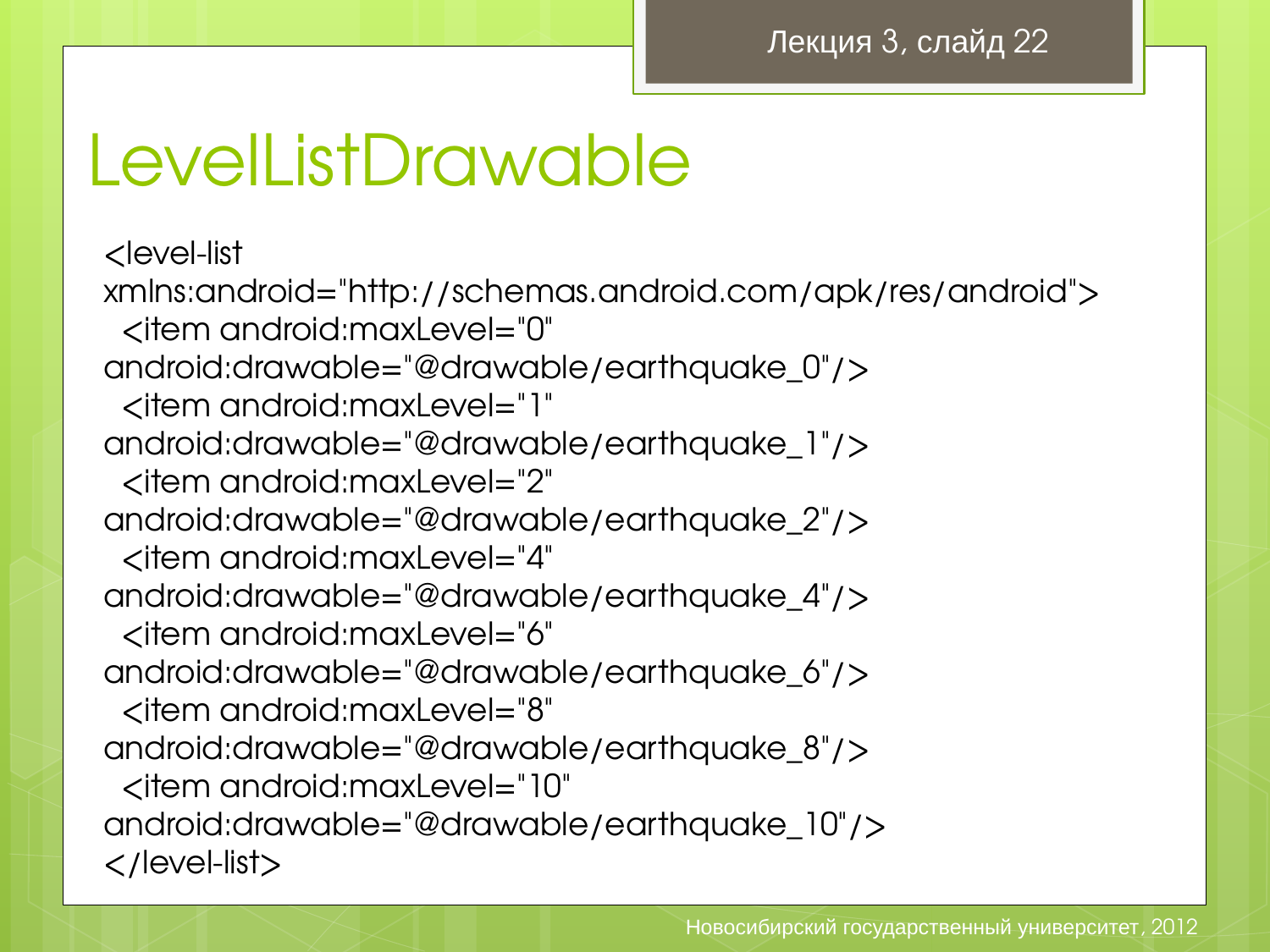

Лекция 3, слайд 22
# LevelListDrawable
<level-list xmlns:android="http://schemas.android.com/apk/res/android">
  <item android:maxLevel="0"  android:drawable="@drawable/earthquake_0"/>
  <item android:maxLevel="1"  android:drawable="@drawable/earthquake_1"/>
  <item android:maxLevel="2"  android:drawable="@drawable/earthquake_2"/>
  <item android:maxLevel="4"  android:drawable="@drawable/earthquake_4"/>
  <item android:maxLevel="6"  android:drawable="@drawable/earthquake_6"/>
  <item android:maxLevel="8"  android:drawable="@drawable/earthquake_8"/>
  <item android:maxLevel="10" android:drawable="@drawable/earthquake_10"/>
</level-list>
Новосибирский государственный университет, 2012